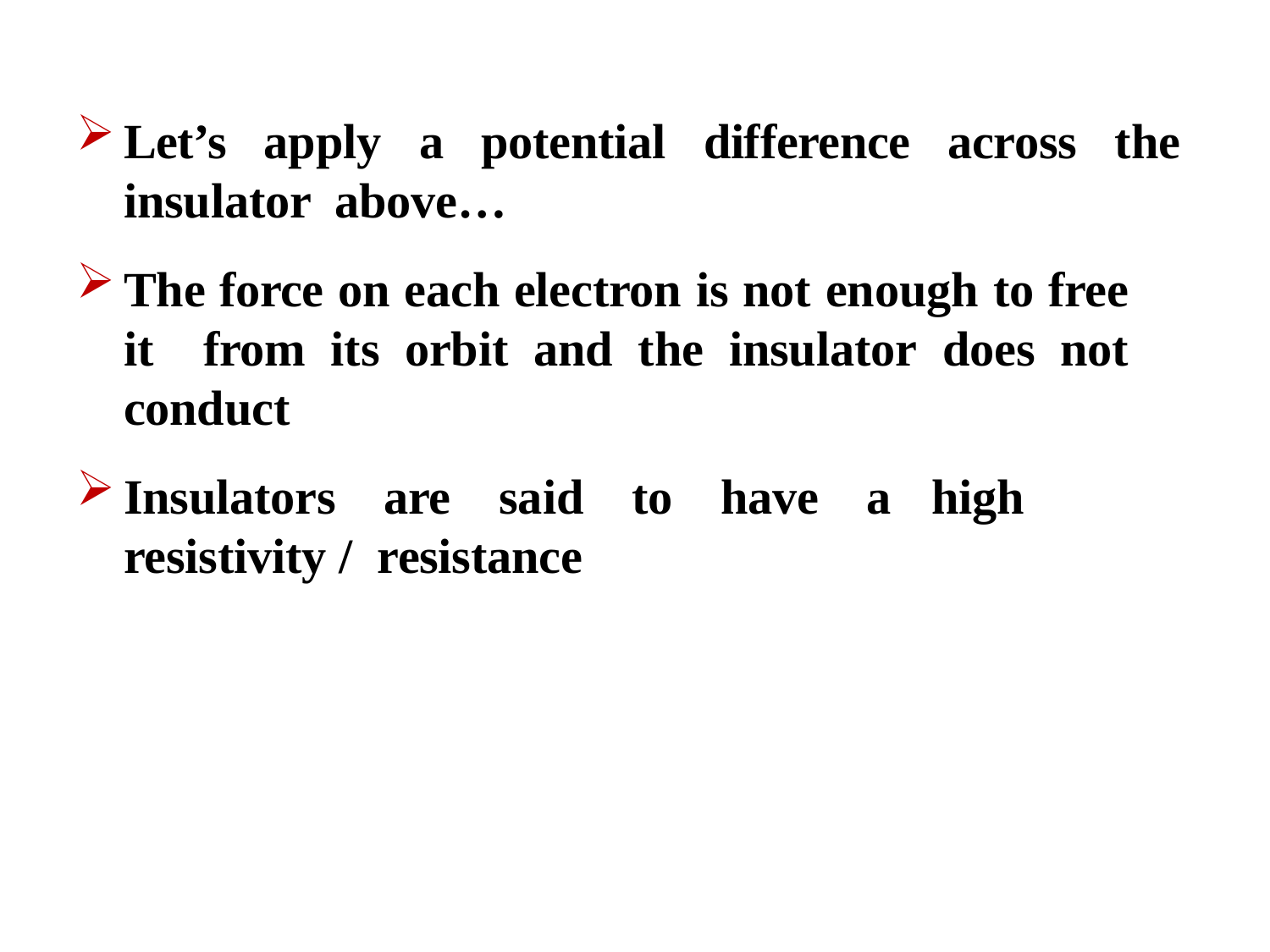

Let’s apply a potential difference across the insulator  above…
The force on each electron is not enough to free it  from its orbit and the insulator does not conduct
Insulators are said to have a	high resistivity /  resistance